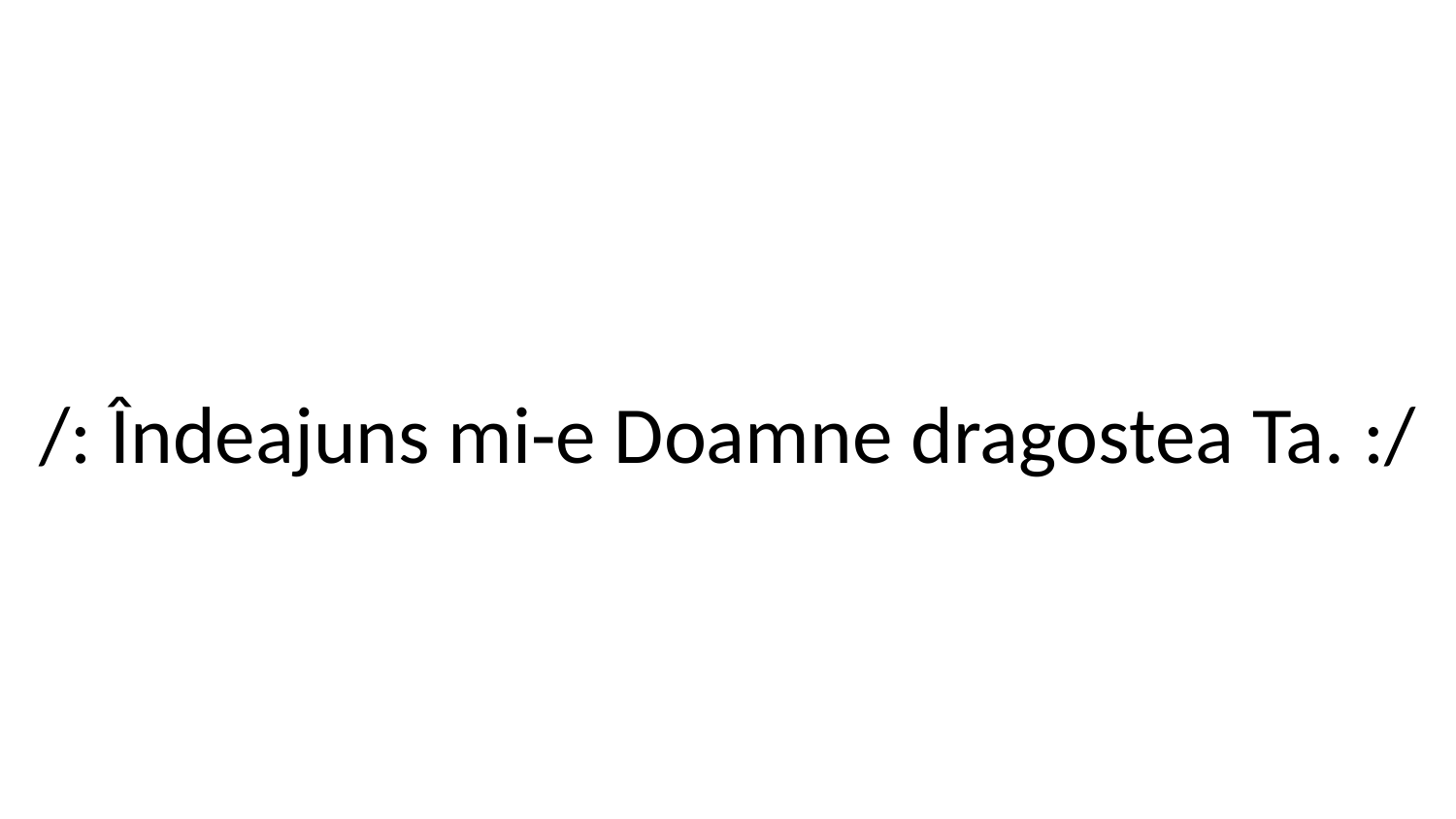

/: Îndeajuns mi-e Doamne dragostea Ta. :/